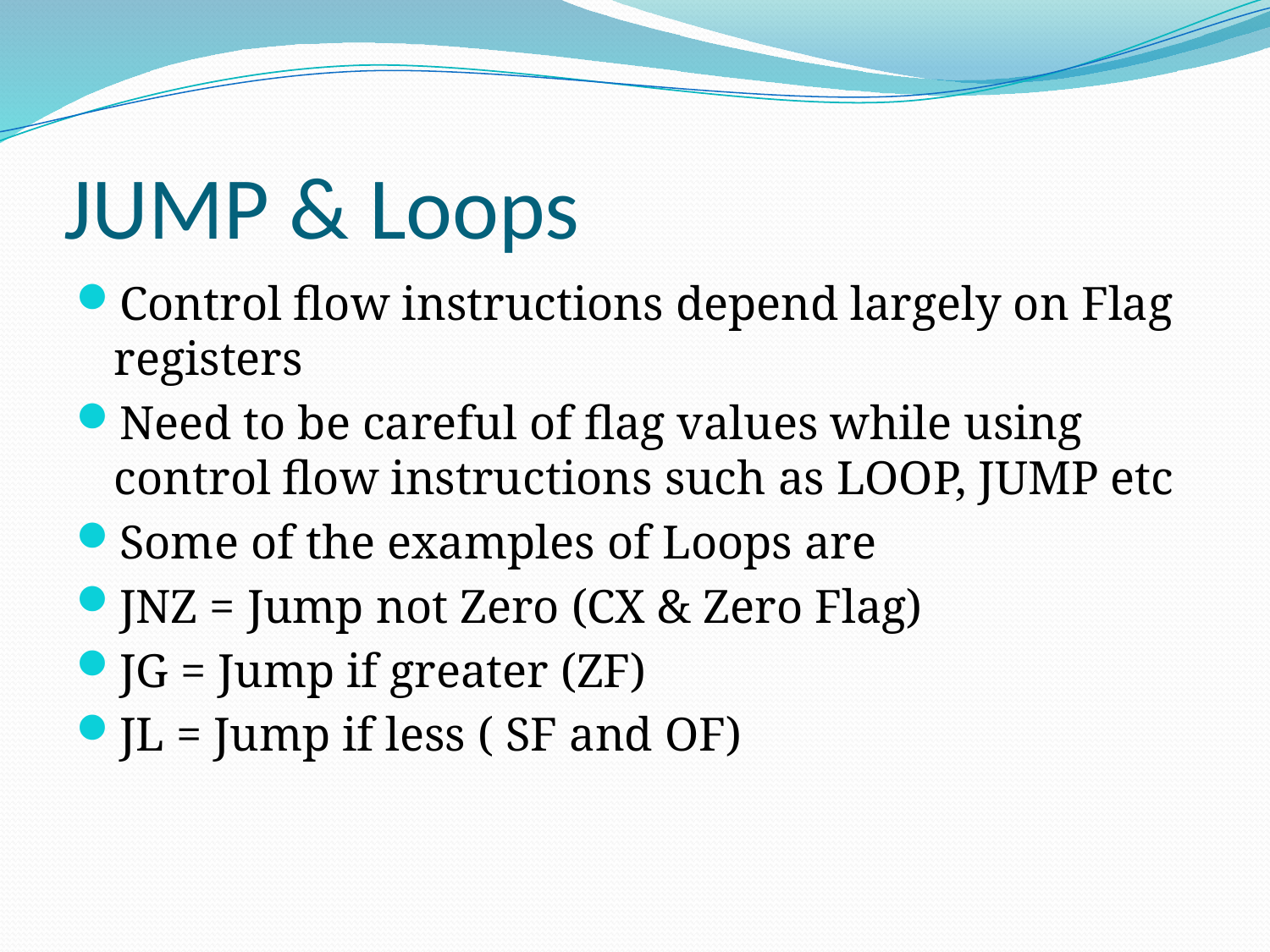

# JUMP & Loops
Control flow instructions depend largely on Flag registers
Need to be careful of flag values while using control flow instructions such as LOOP, JUMP etc
Some of the examples of Loops are
JNZ = Jump not Zero (CX & Zero Flag)
JG = Jump if greater (ZF)
JL = Jump if less ( SF and OF)